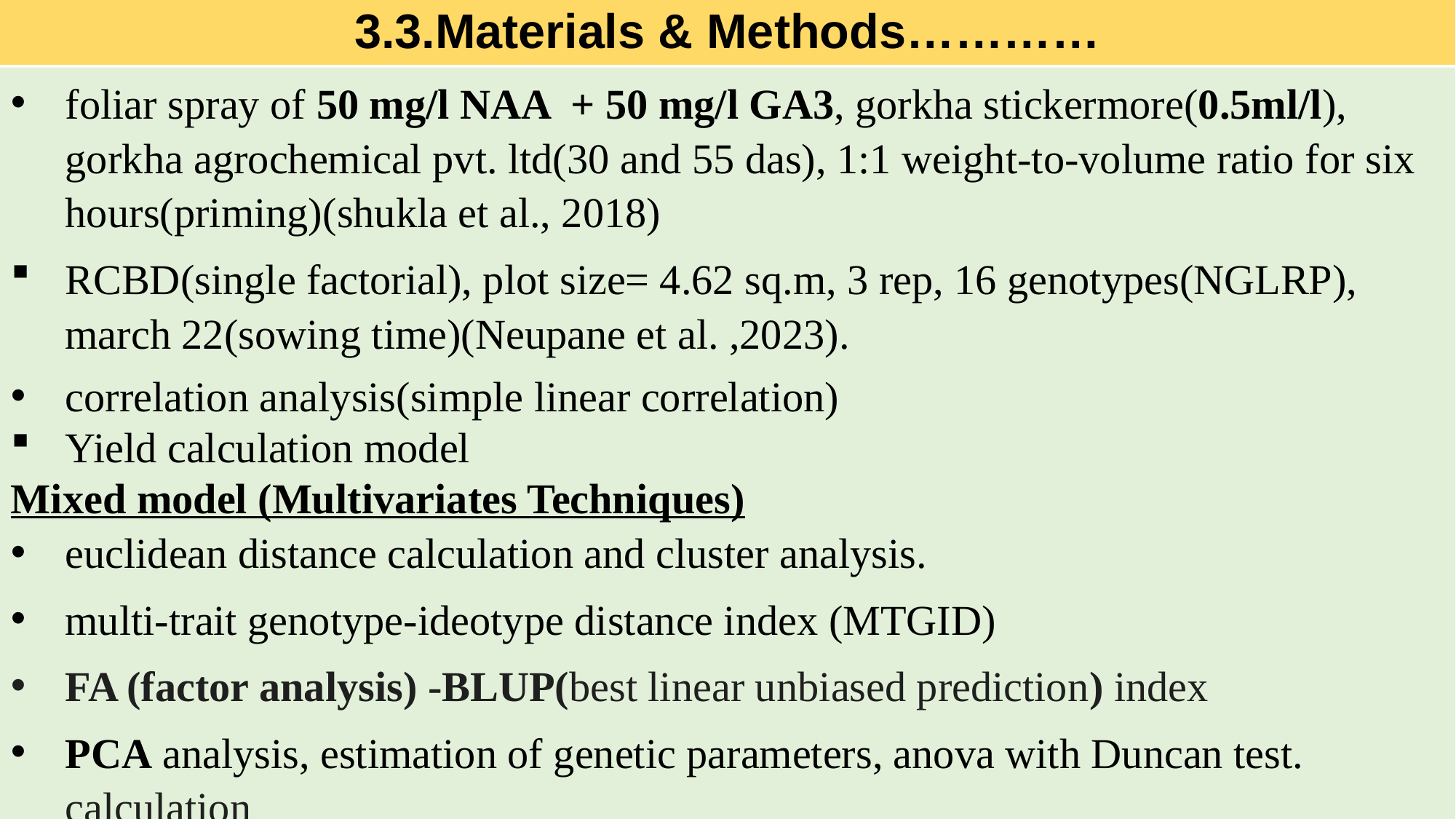

3.3.Materials & Methods…………
foliar spray of 50 mg/l NAA  + 50 mg/l GA3, gorkha stickermore(0.5ml/l), gorkha agrochemical pvt. ltd(30 and 55 das), 1:1 weight-to-volume ratio for six hours(priming)(shukla et al., 2018)
RCBD(single factorial), plot size= 4.62 sq.m, 3 rep, 16 genotypes(NGLRP), march 22(sowing time)(Neupane et al. ,2023).
correlation analysis(simple linear correlation)
Yield calculation model
Mixed model (Multivariates Techniques)
euclidean distance calculation and cluster analysis.
multi-trait genotype-ideotype distance index (MTGID)
FA (factor analysis) -BLUP(best linear unbiased prediction) index
PCA analysis, estimation of genetic parameters, anova with Duncan test. calculation